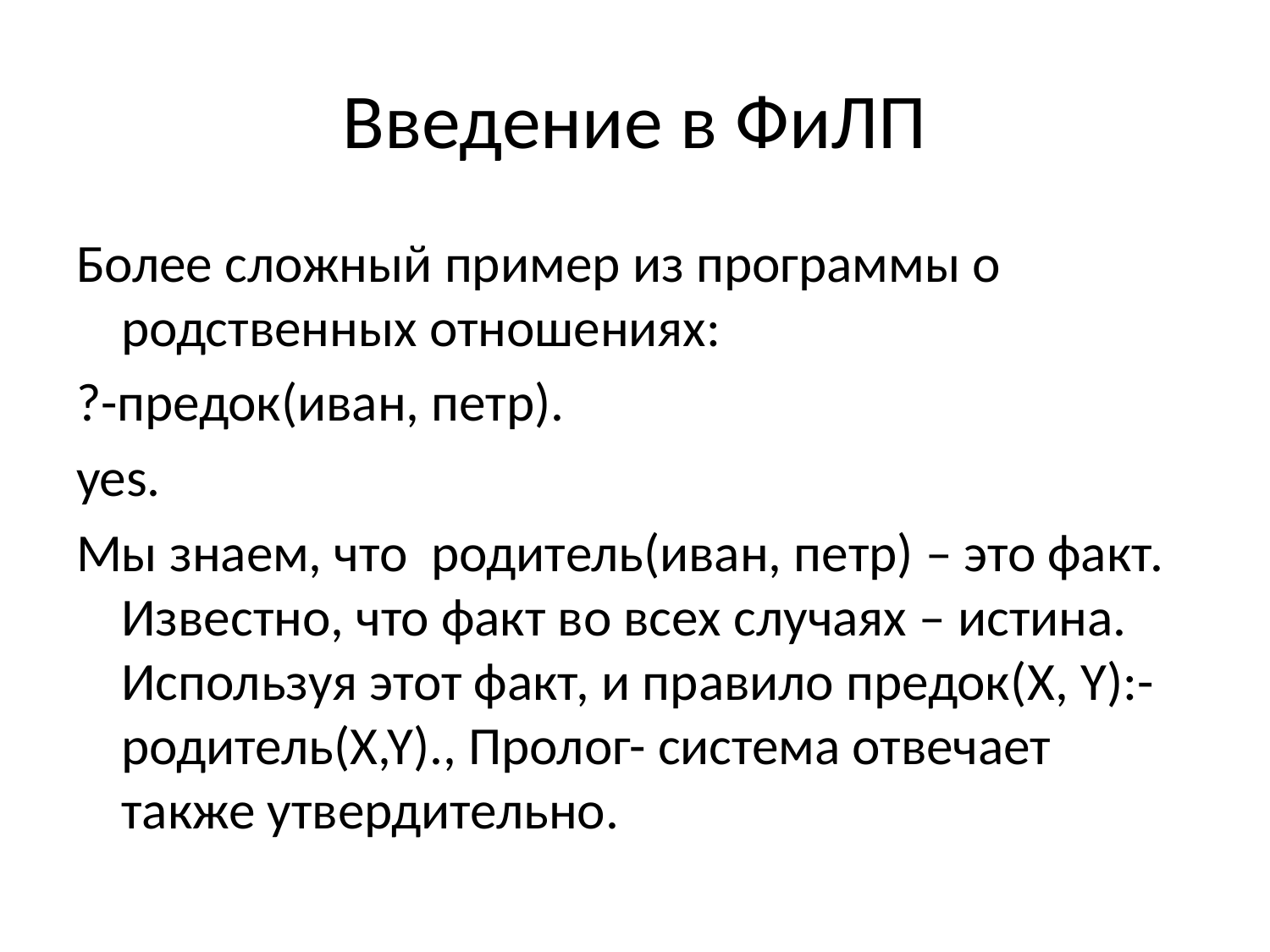

# Введение в ФиЛП
Более сложный пример из программы о родственных отношениях:
?-предок(иван, петр).
yes.
Мы знаем, что  родитель(иван, петр) – это факт. Известно, что факт во всех случаях – истина. Используя этот факт, и правило предок(X, Y):-родитель(X,Y)., Пролог- система отвечает также утвердительно.